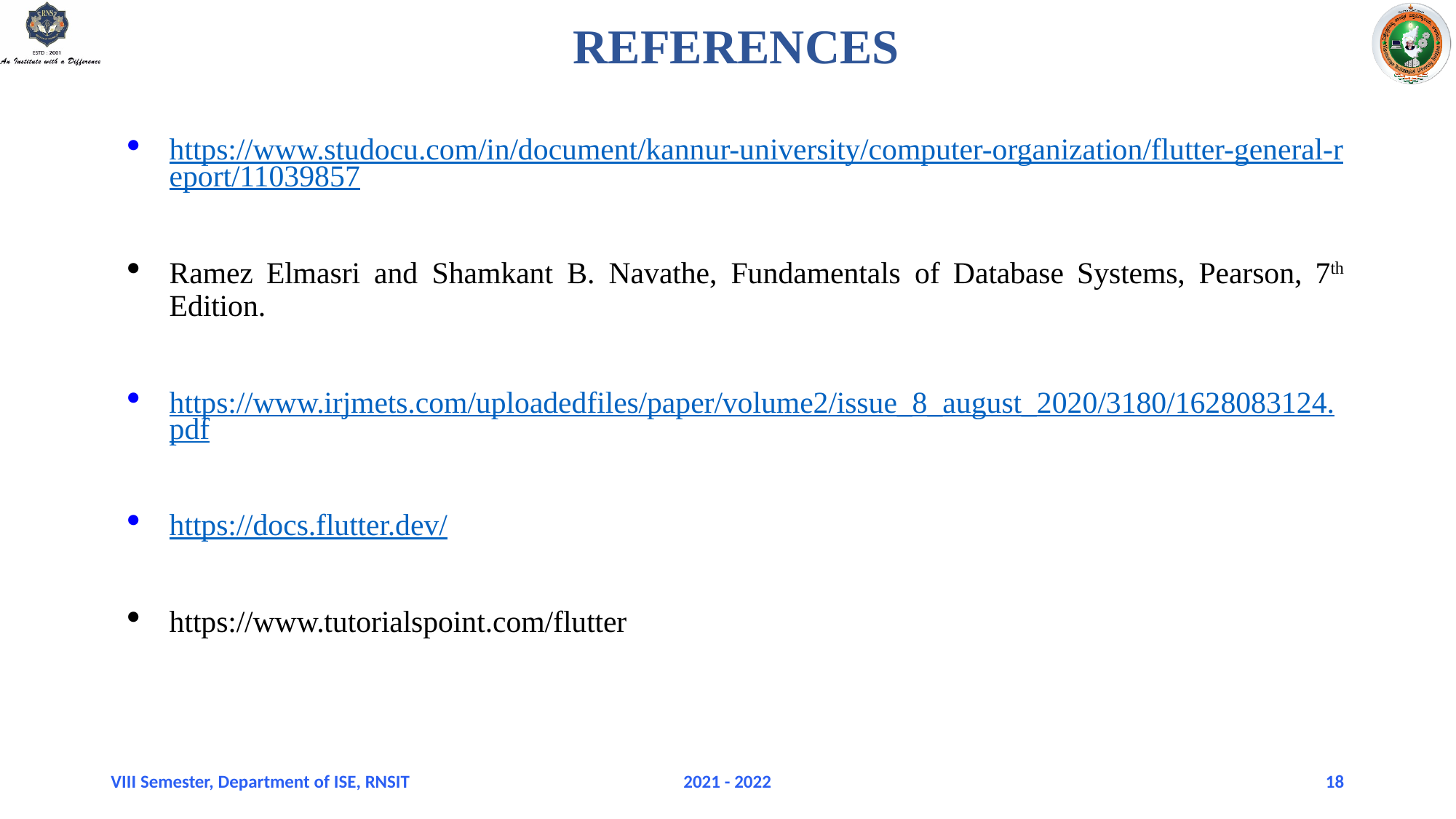

REFERENCES

https://www.studocu.com/in/document/kannur-university/computer-organization/flutter-general-report/11039857

Ramez Elmasri and Shamkant B. Navathe, Fundamentals of Database Systems, Pearson, 7th Edition.

https://www.irjmets.com/uploadedfiles/paper/volume2/issue_8_august_2020/3180/1628083124.pdf

https://docs.flutter.dev/

https://www.tutorialspoint.com/flutter

VIII Semester, Department of ISE, RNSIT
2021 - 2022
18